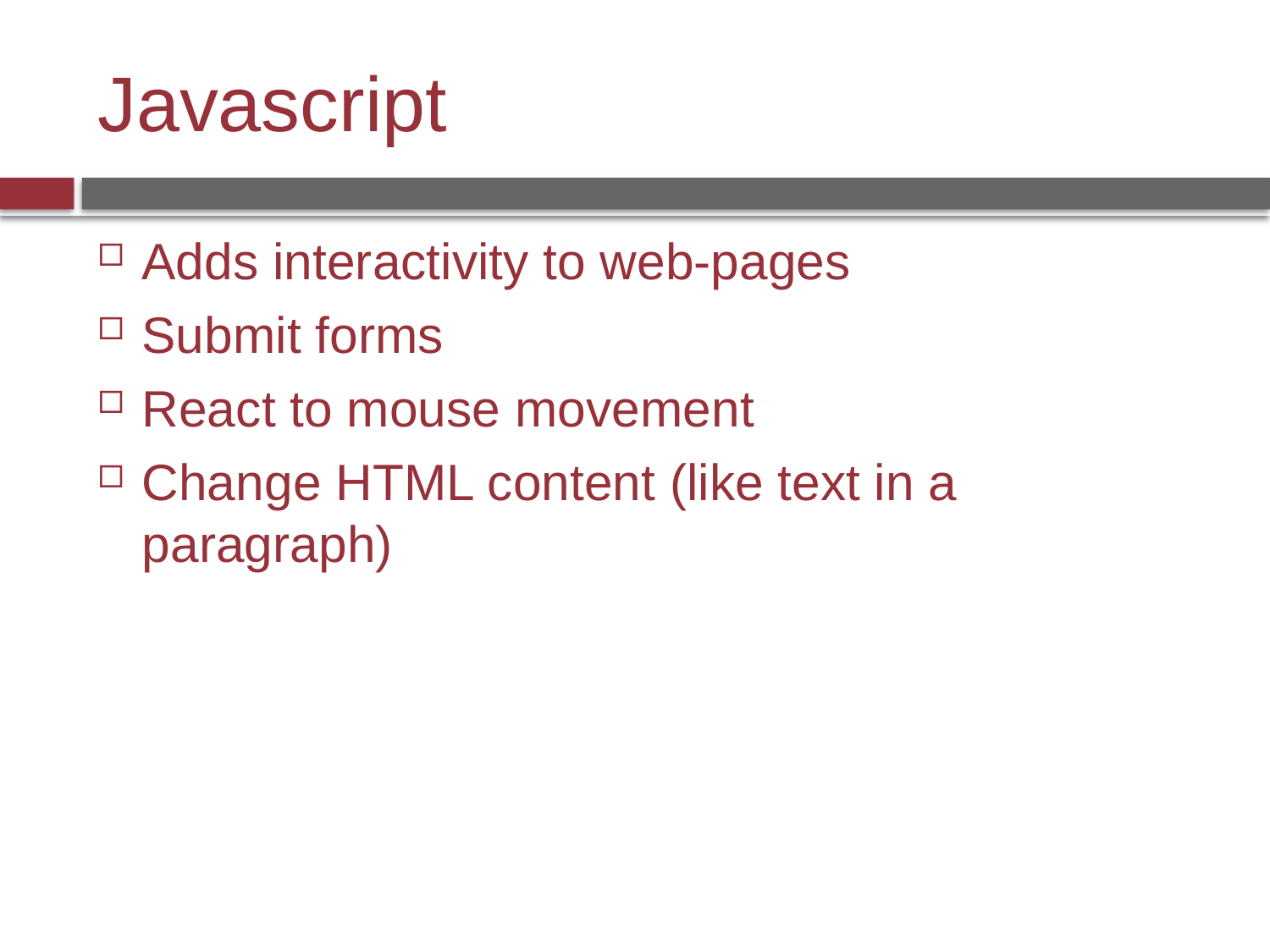

# Javascript
Adds interactivity to web-pages
Submit forms
React to mouse movement
Change HTML content (like text in a paragraph)